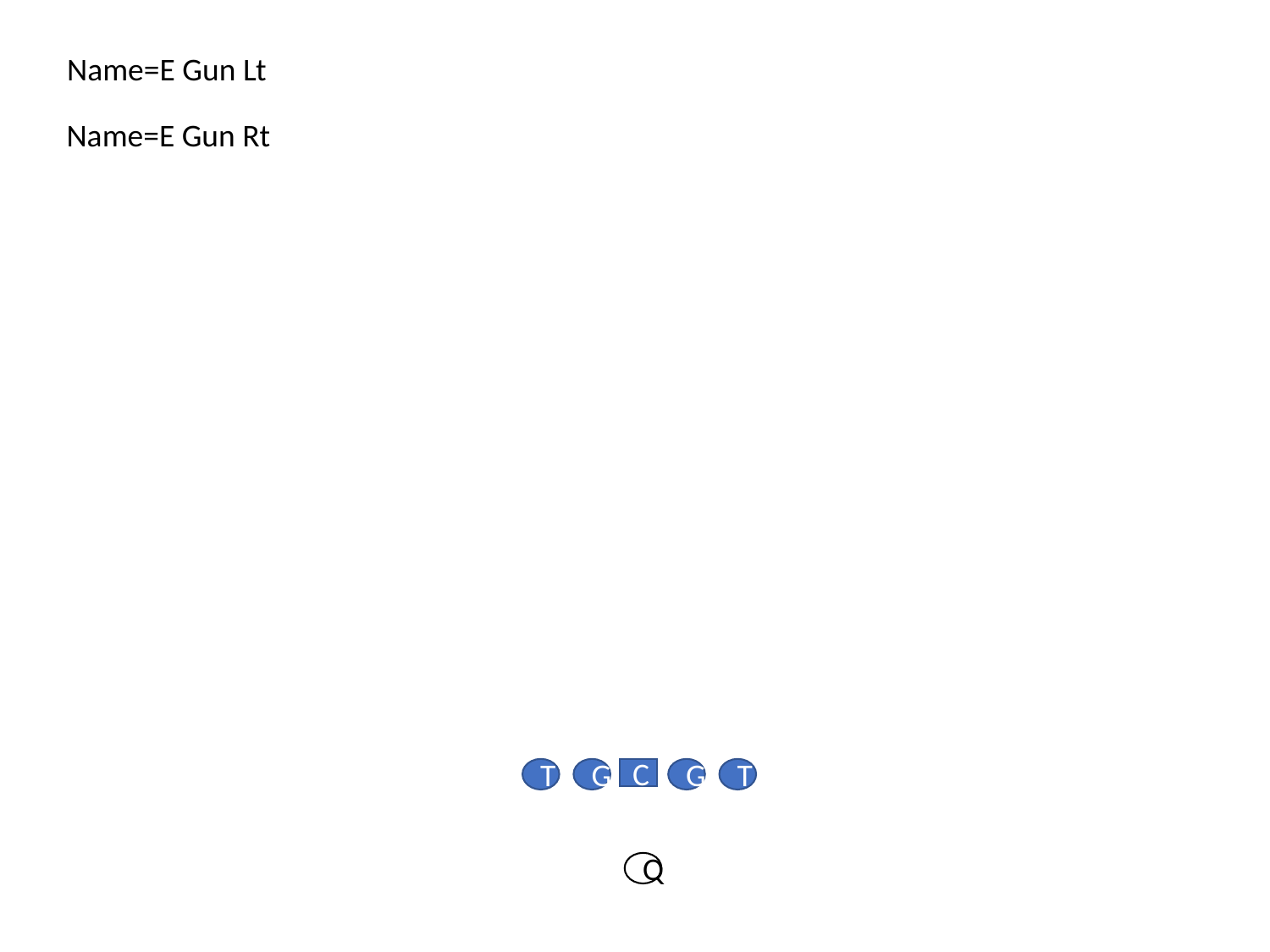

Name=E Gun Lt
Name=E Gun Rt
T
G
C
G
T
Q